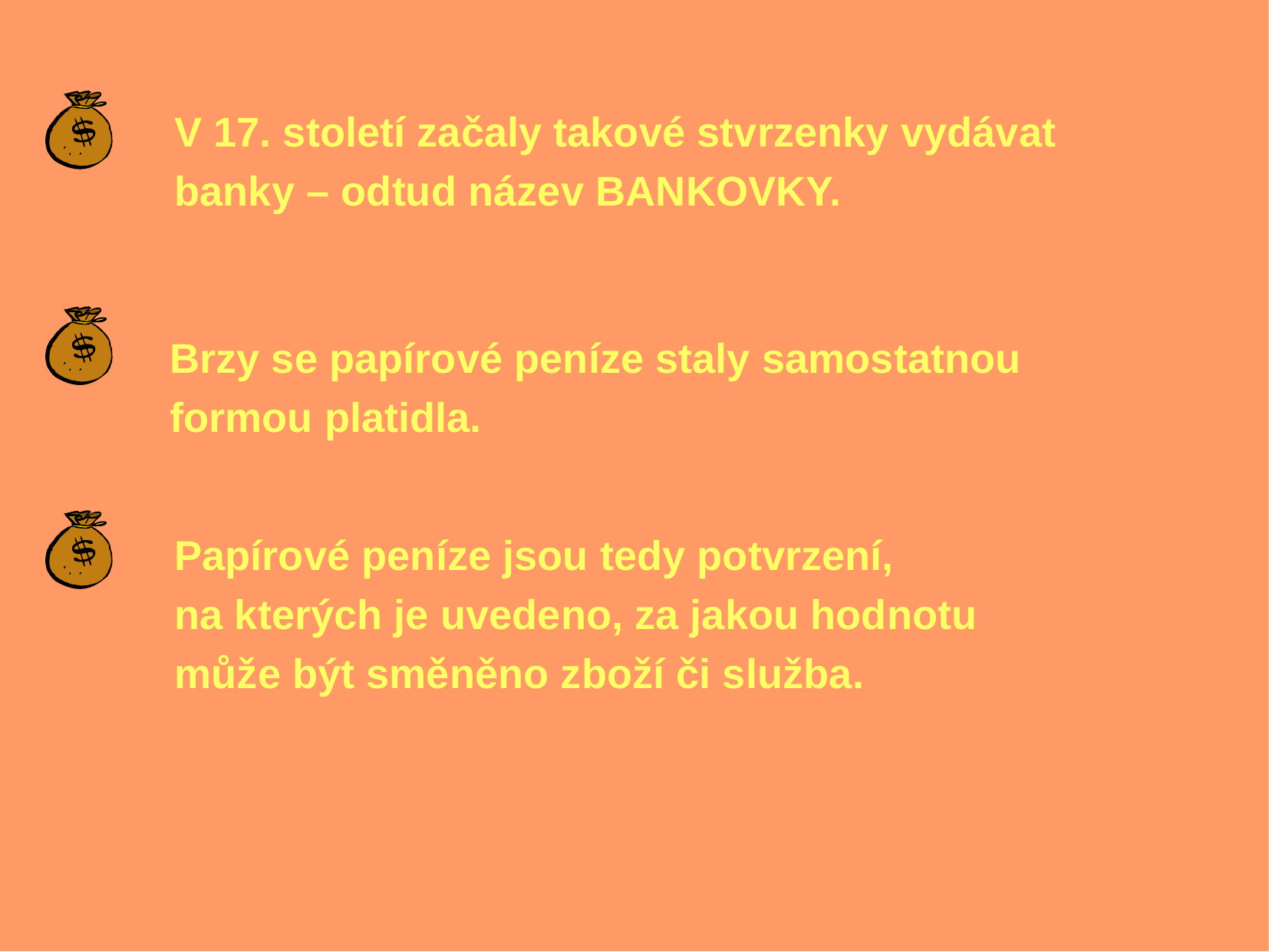

V 17. století začaly takové stvrzenky vydávat
banky – odtud název BANKOVKY.

Brzy se papírové peníze staly samostatnou
formou platidla.

Papírové peníze jsou tedy potvrzení,
na kterých je uvedeno, za jakou hodnotu
může být směněno zboží či služba.